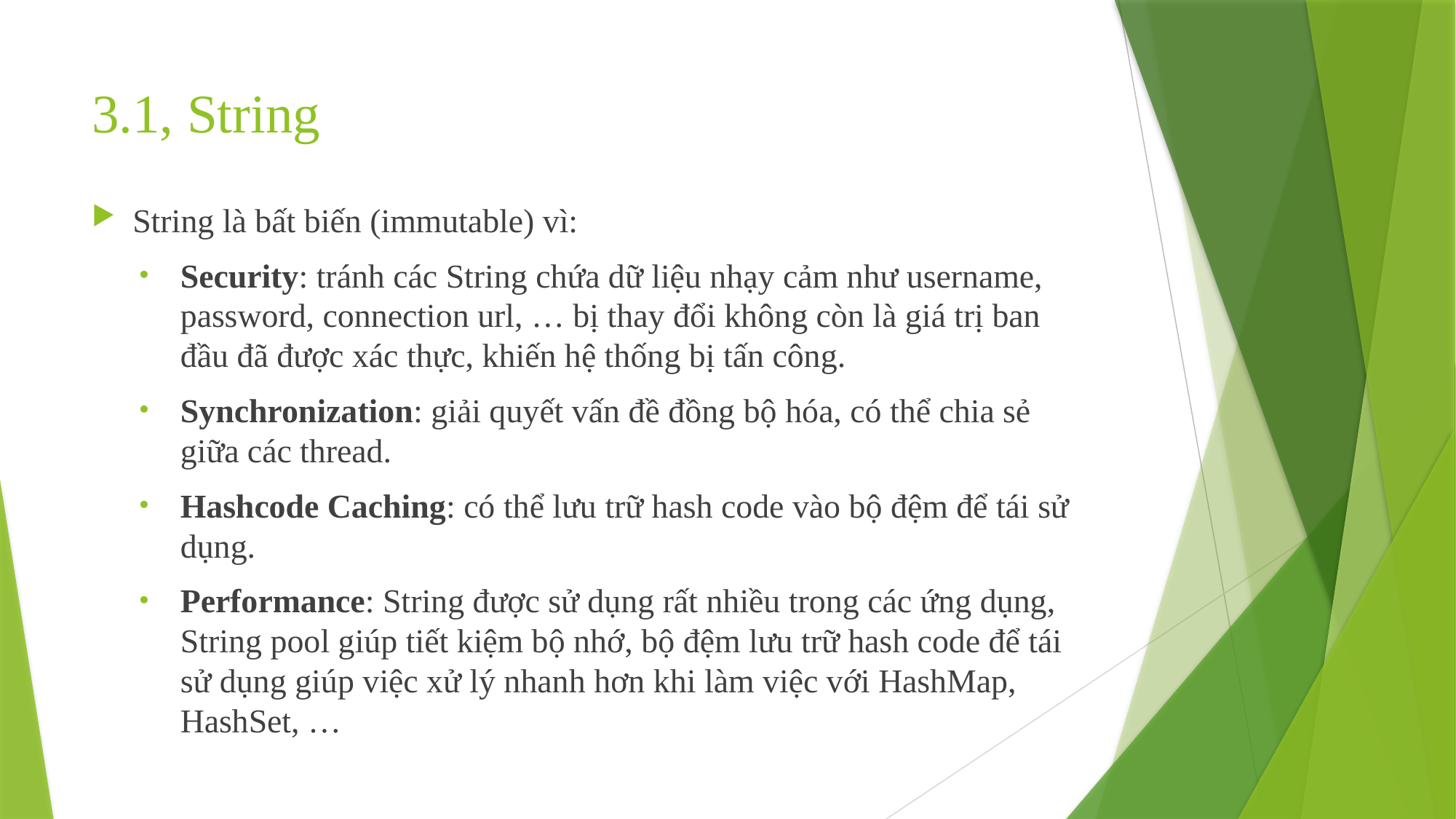

# 3.1, String
String là bất biến (immutable) vì:
Security: tránh các String chứa dữ liệu nhạy cảm như username, password, connection url, … bị thay đổi không còn là giá trị ban đầu đã được xác thực, khiến hệ thống bị tấn công.
Synchronization: giải quyết vấn đề đồng bộ hóa, có thể chia sẻ giữa các thread.
Hashcode Caching: có thể lưu trữ hash code vào bộ đệm để tái sử dụng.
Performance: String được sử dụng rất nhiều trong các ứng dụng, String pool giúp tiết kiệm bộ nhớ, bộ đệm lưu trữ hash code để tái sử dụng giúp việc xử lý nhanh hơn khi làm việc với HashMap, HashSet, …